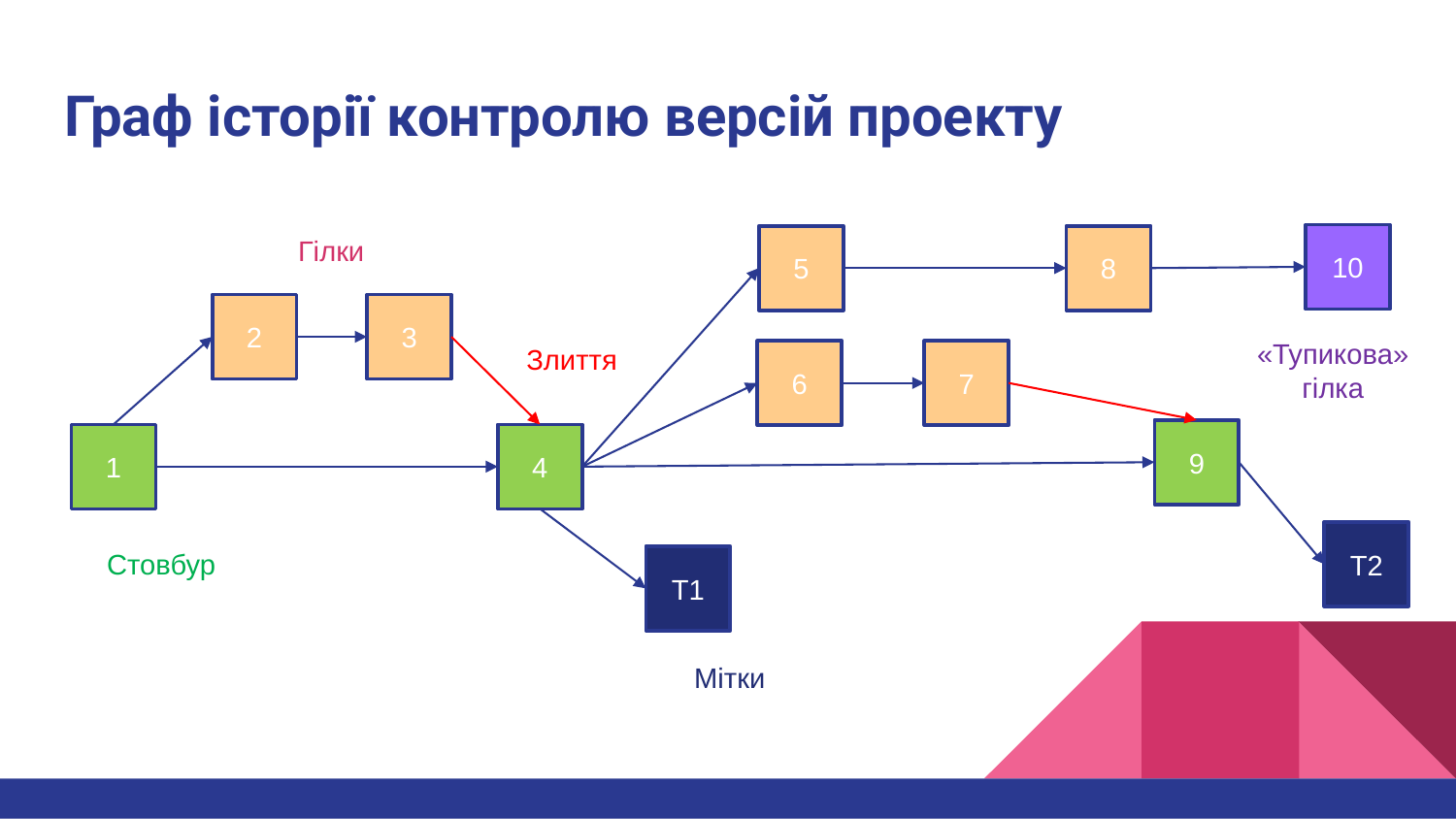

# Граф історії контролю версій проекту
10
Гілки
5
8
2
3
«Тупикова»
гілка
Злиття
6
7
9
1
4
Т2
Стовбур
Т1
Мітки